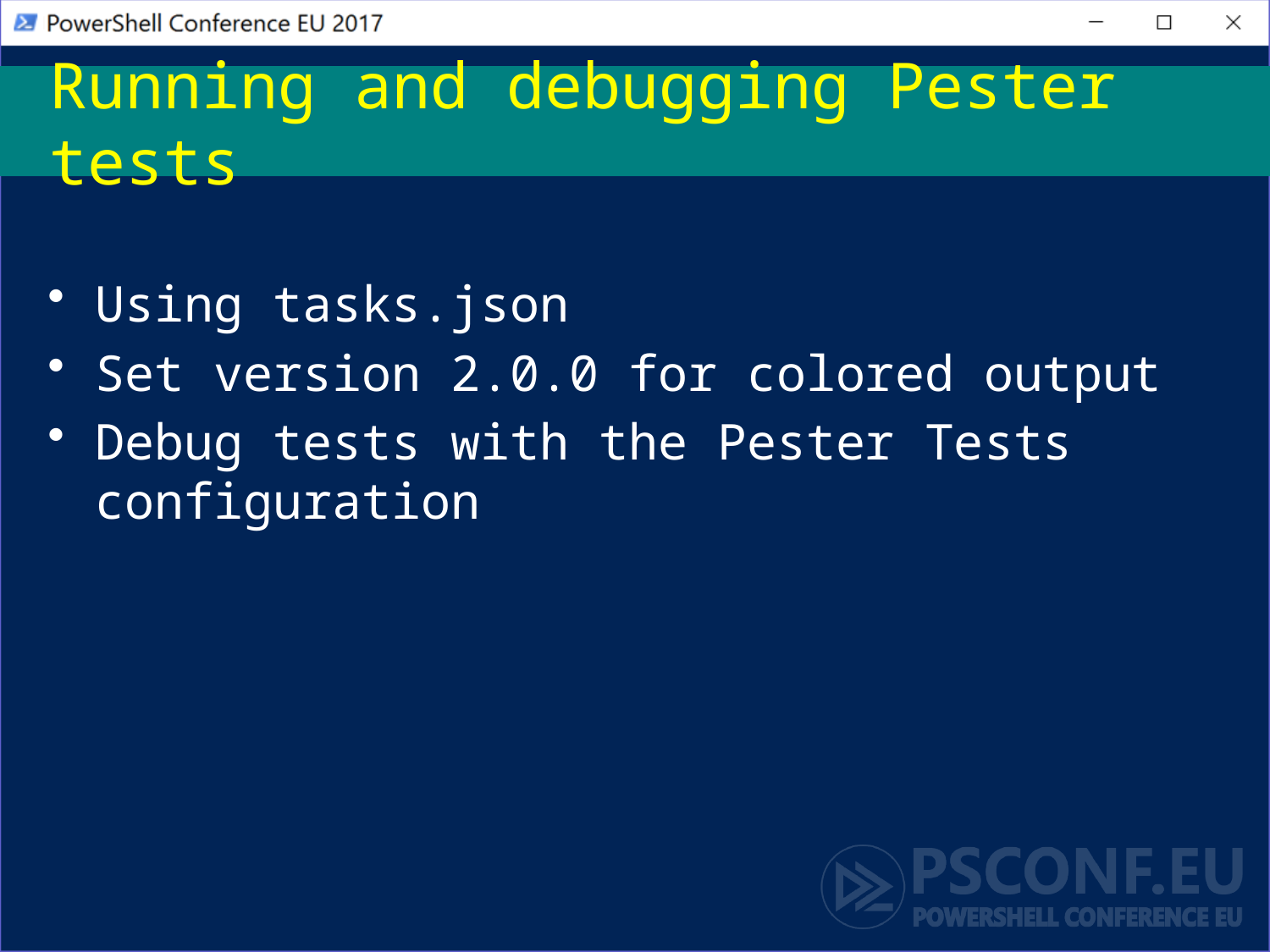

# Running and debugging Pester tests
Using tasks.json
Set version 2.0.0 for colored output
Debug tests with the Pester Tests configuration